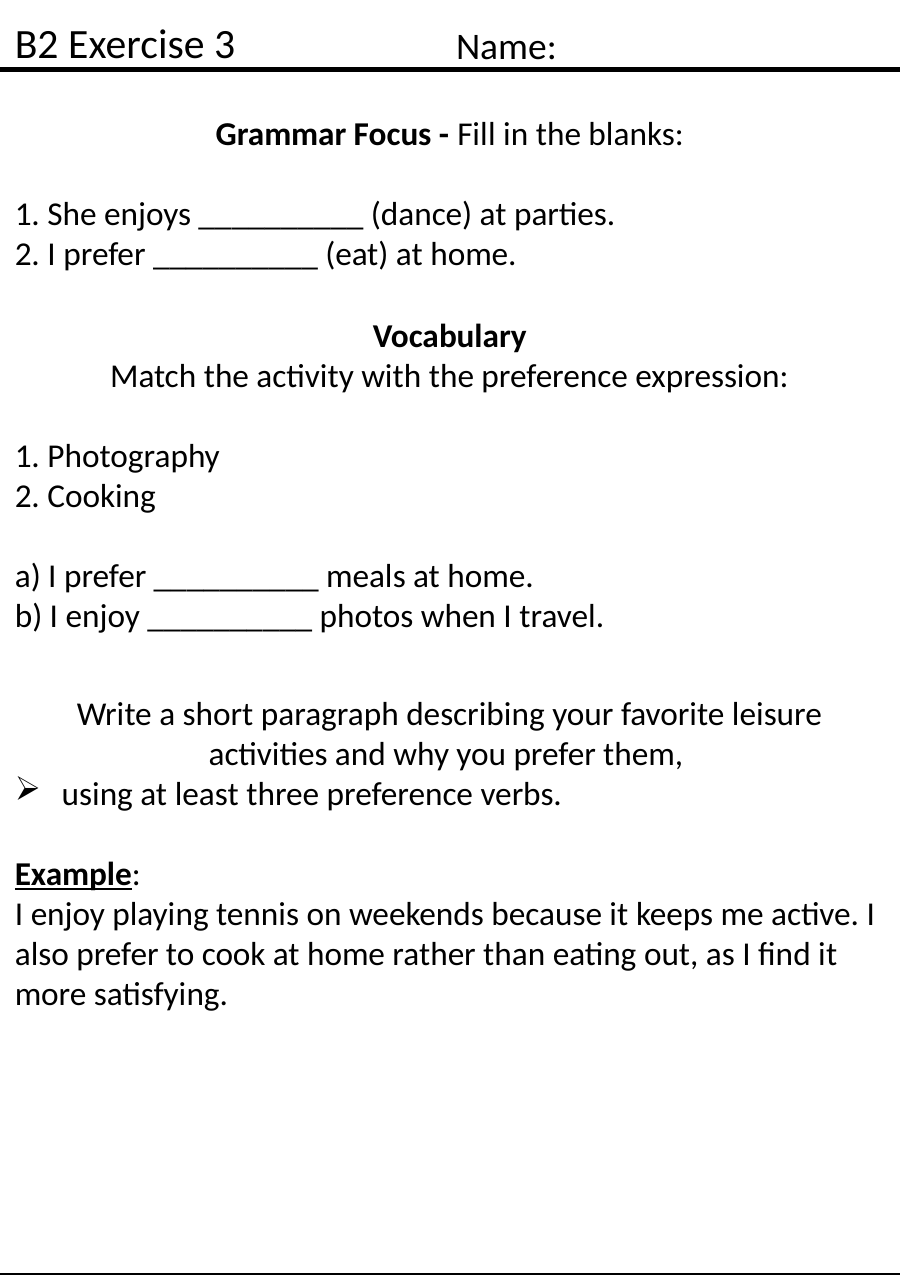

B2 Exercise 3
Name:
Grammar Focus - Fill in the blanks:

1. She enjoys __________ (dance) at parties.
2. I prefer __________ (eat) at home.
Vocabulary
Match the activity with the preference expression:

1. Photography
2. Cooking

a) I prefer __________ meals at home.
b) I enjoy __________ photos when I travel.
Write a short paragraph describing your favorite leisure activities and why you prefer them,
using at least three preference verbs.

Example:
I enjoy playing tennis on weekends because it keeps me active. I also prefer to cook at home rather than eating out, as I find it more satisfying.